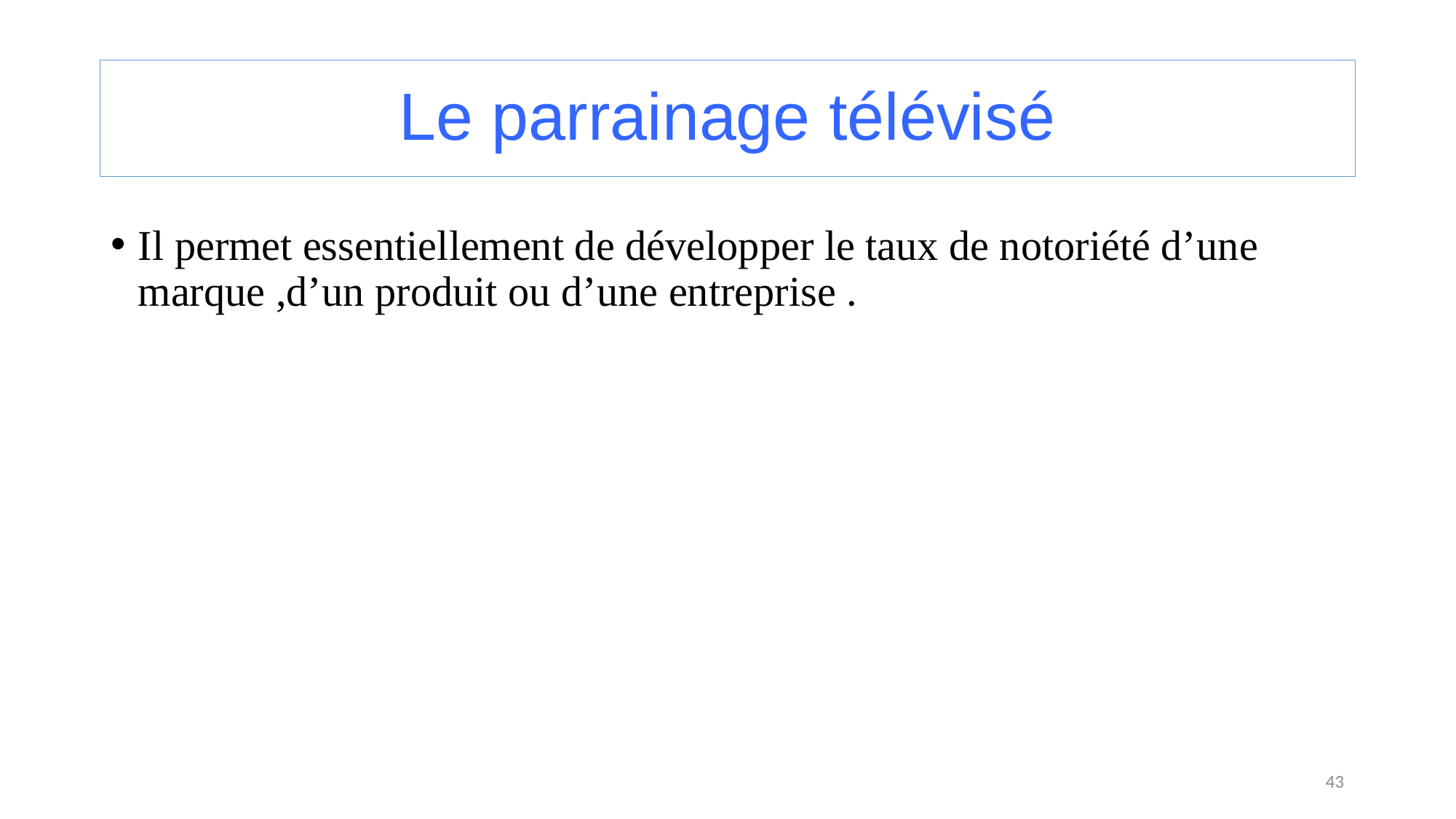

# Le parrainage télévisé
Il permet essentiellement de développer le taux de notoriété d’une marque ,d’un produit ou d’une entreprise .

43